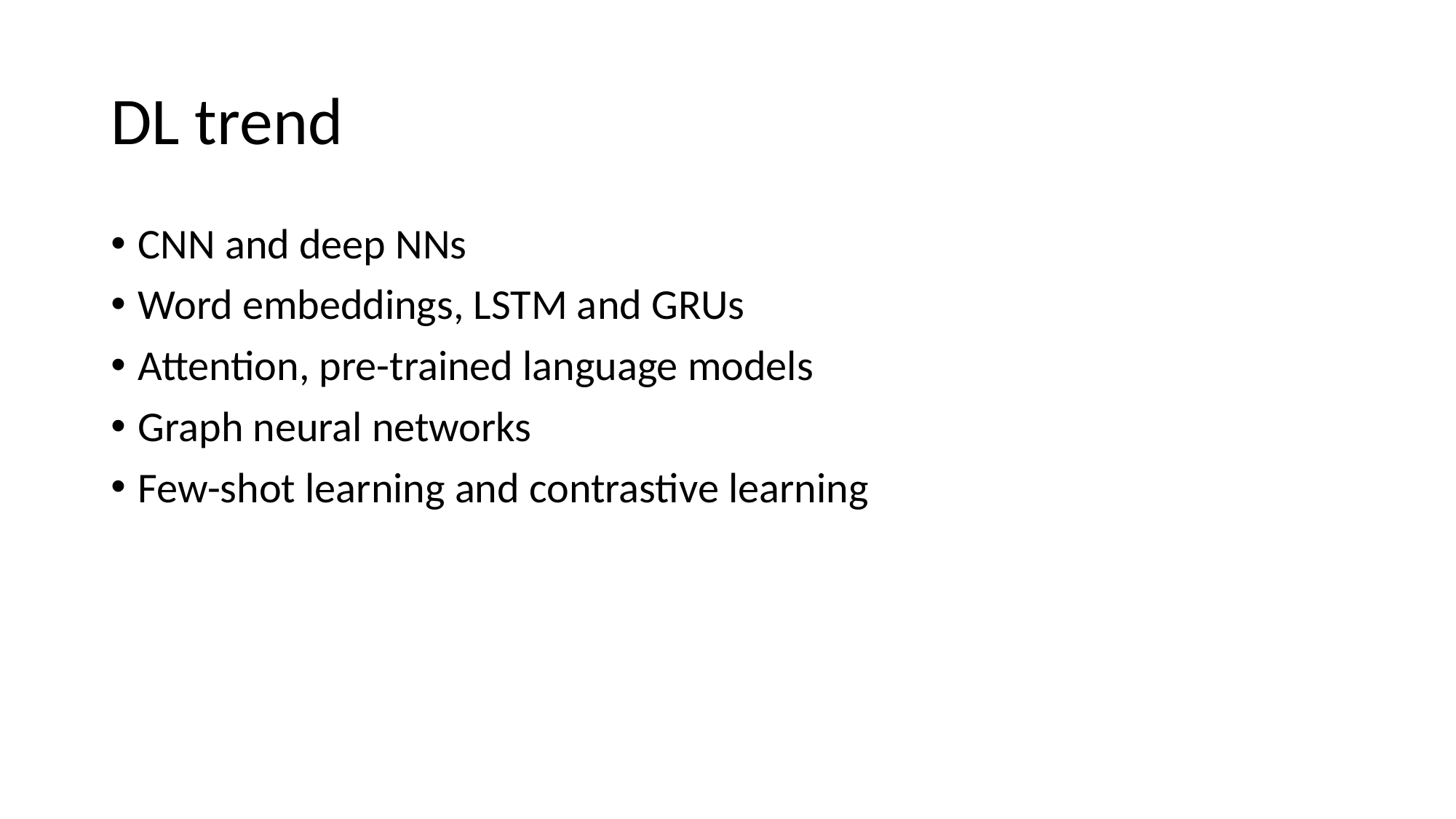

# DL trend
CNN and deep NNs
Word embeddings, LSTM and GRUs
Attention, pre-trained language models
Graph neural networks
Few-shot learning and contrastive learning